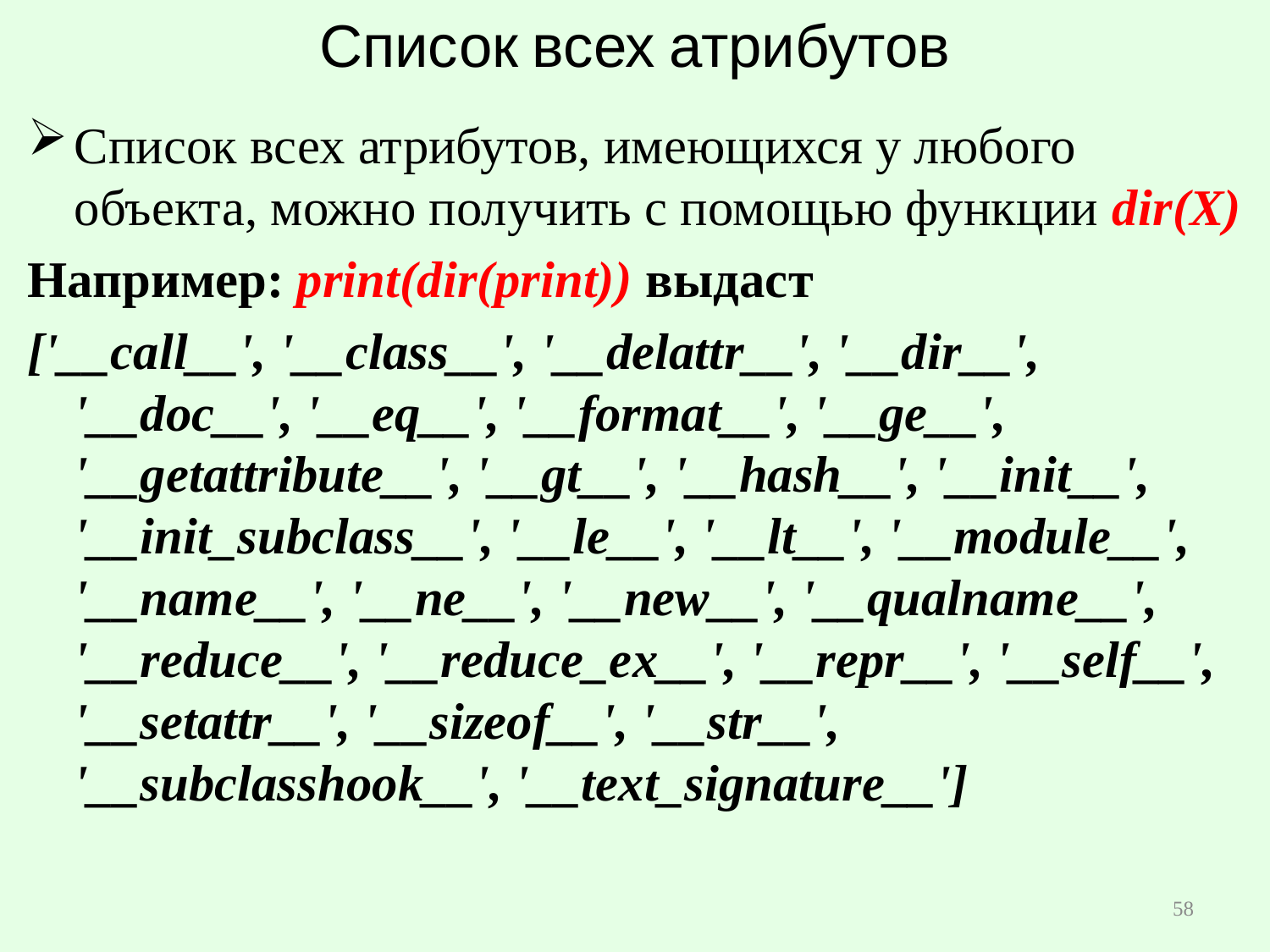

# Список всех атрибутов
Список всех атрибутов, имеющихся у любого объекта, можно получить с помощью функции dir(X)
Например: print(dir(print)) выдаст
['__call__', '__class__', '__delattr__', '__dir__', '__doc__', '__eq__', '__format__', '__ge__', '__getattribute__', '__gt__', '__hash__', '__init__', '__init_subclass__', '__le__', '__lt__', '__module__', '__name__', '__ne__', '__new__', '__qualname__', '__reduce__', '__reduce_ex__', '__repr__', '__self__', '__setattr__', '__sizeof__', '__str__', '__subclasshook__', '__text_signature__']
58